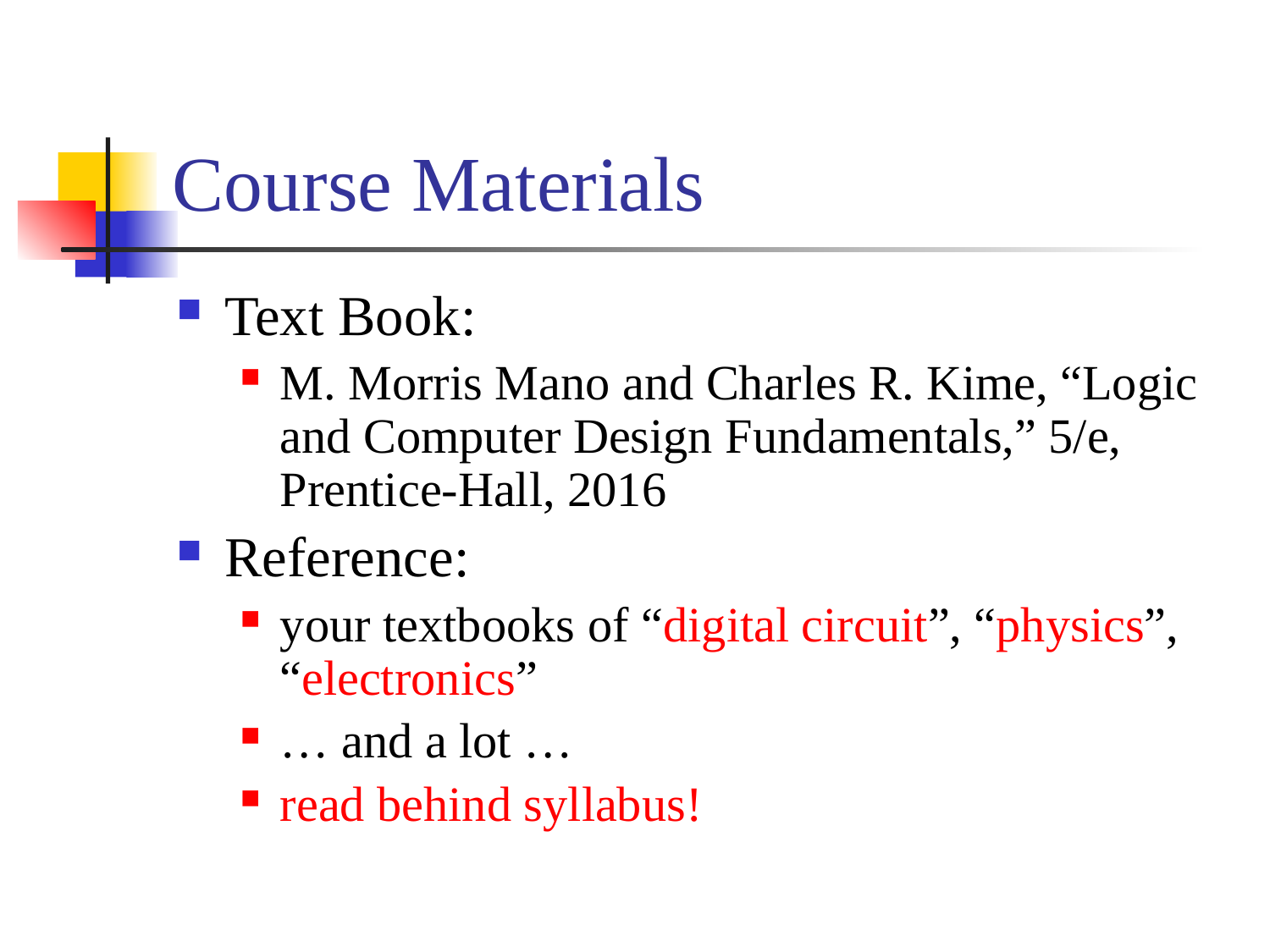

# Course Materials
Text Book:
M. Morris Mano and Charles R. Kime, “Logic and Computer Design Fundamentals,” 5/e, Prentice-Hall, 2016
Reference:
your textbooks of “digital circuit”, “physics”, “electronics”
… and a lot …
read behind syllabus!